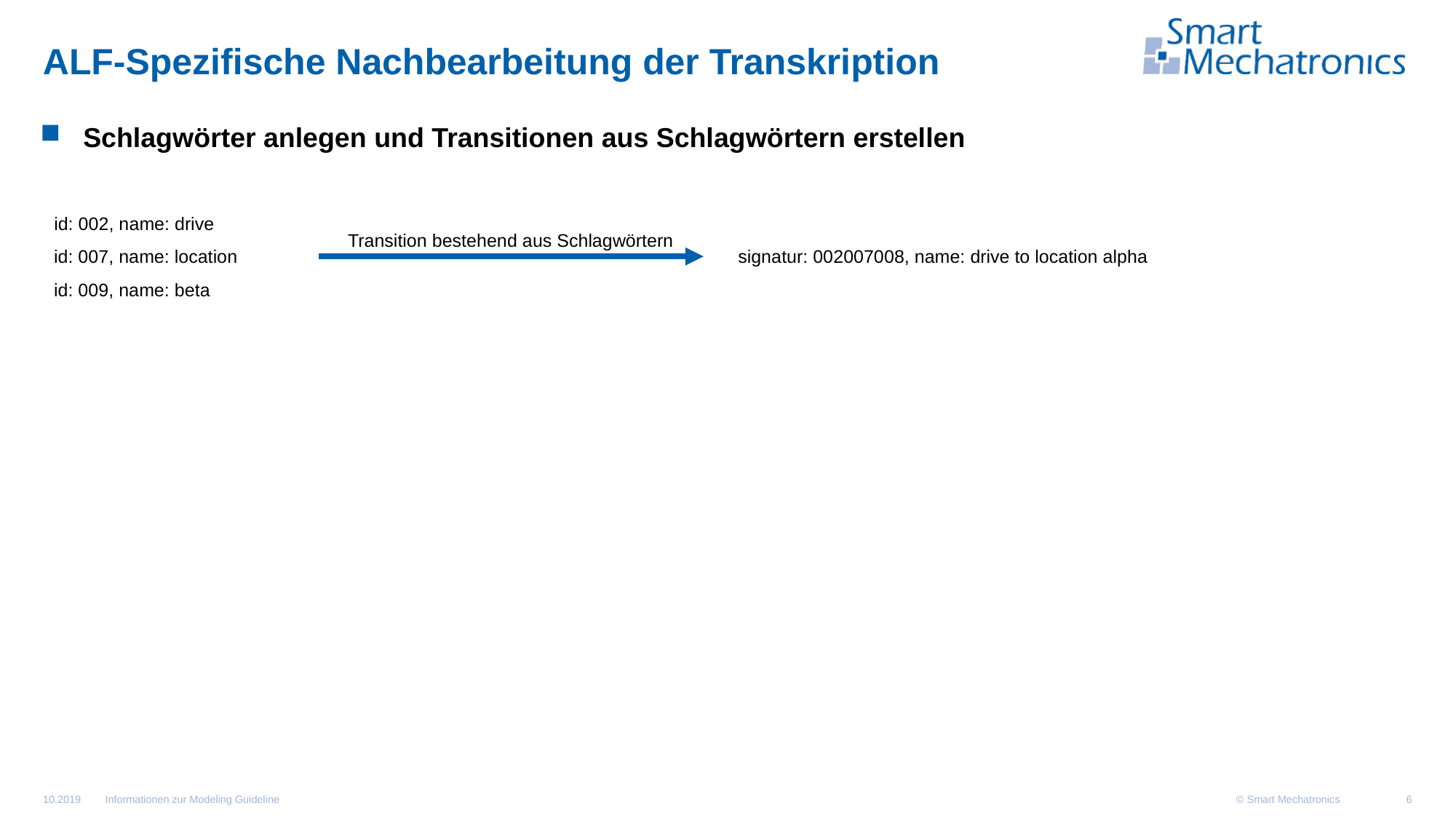

# ALF-Spezifische Nachbearbeitung der Transkription
Schlagwörter anlegen und Transitionen aus Schlagwörtern erstellen

id: 002, name: drive
id: 007, name: location
id: 009, name: beta
Transition bestehend aus Schlagwörtern
signatur: 002007008, name: drive to location alpha
Informationen zur Modeling Guideline
10.2019
6